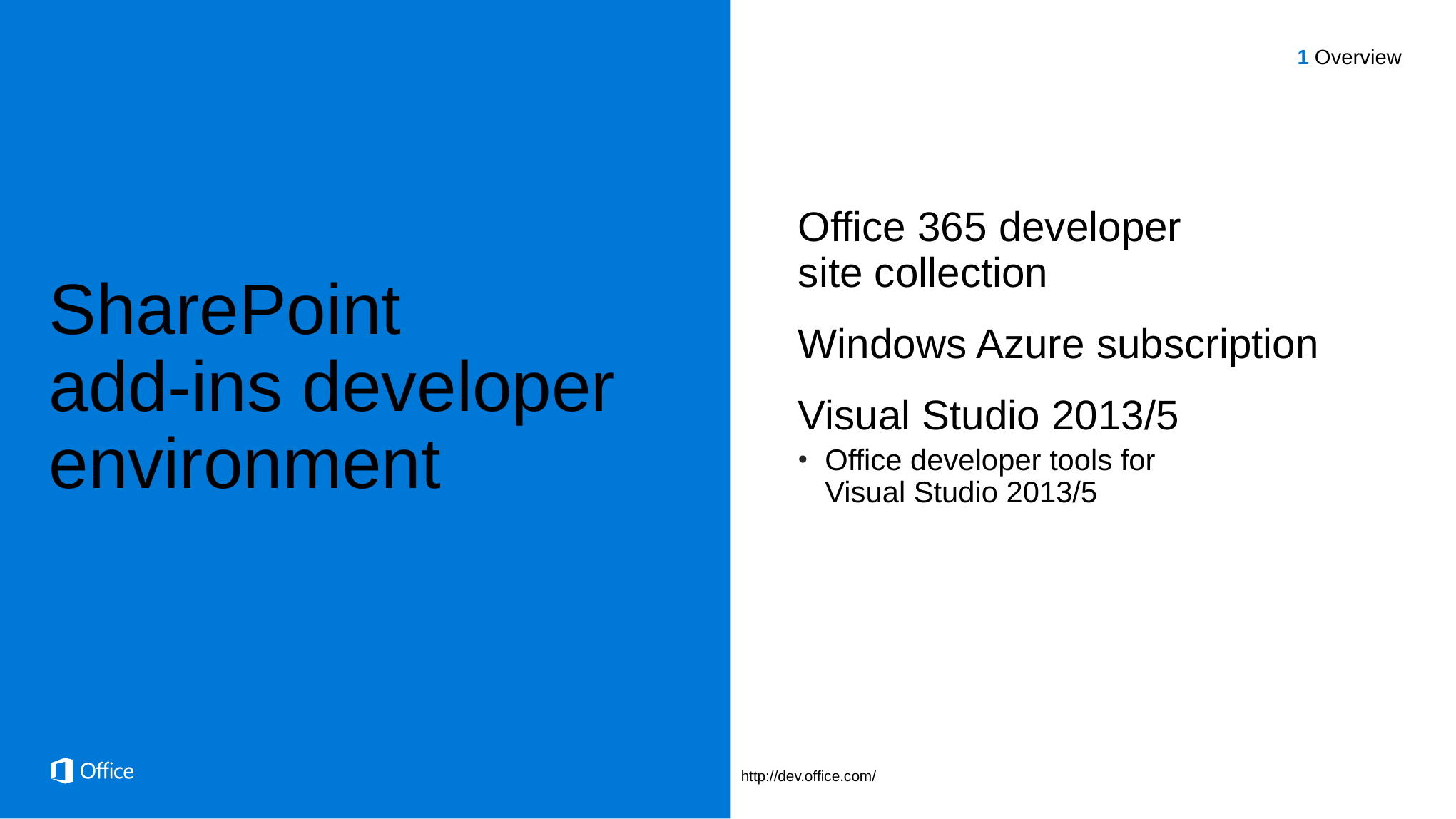

1 Overview
Office 365 developer
site collection
Windows Azure subscription
Visual Studio 2013/5
Office developer tools for
Visual Studio 2013/5
SharePoint
add-ins developer environment